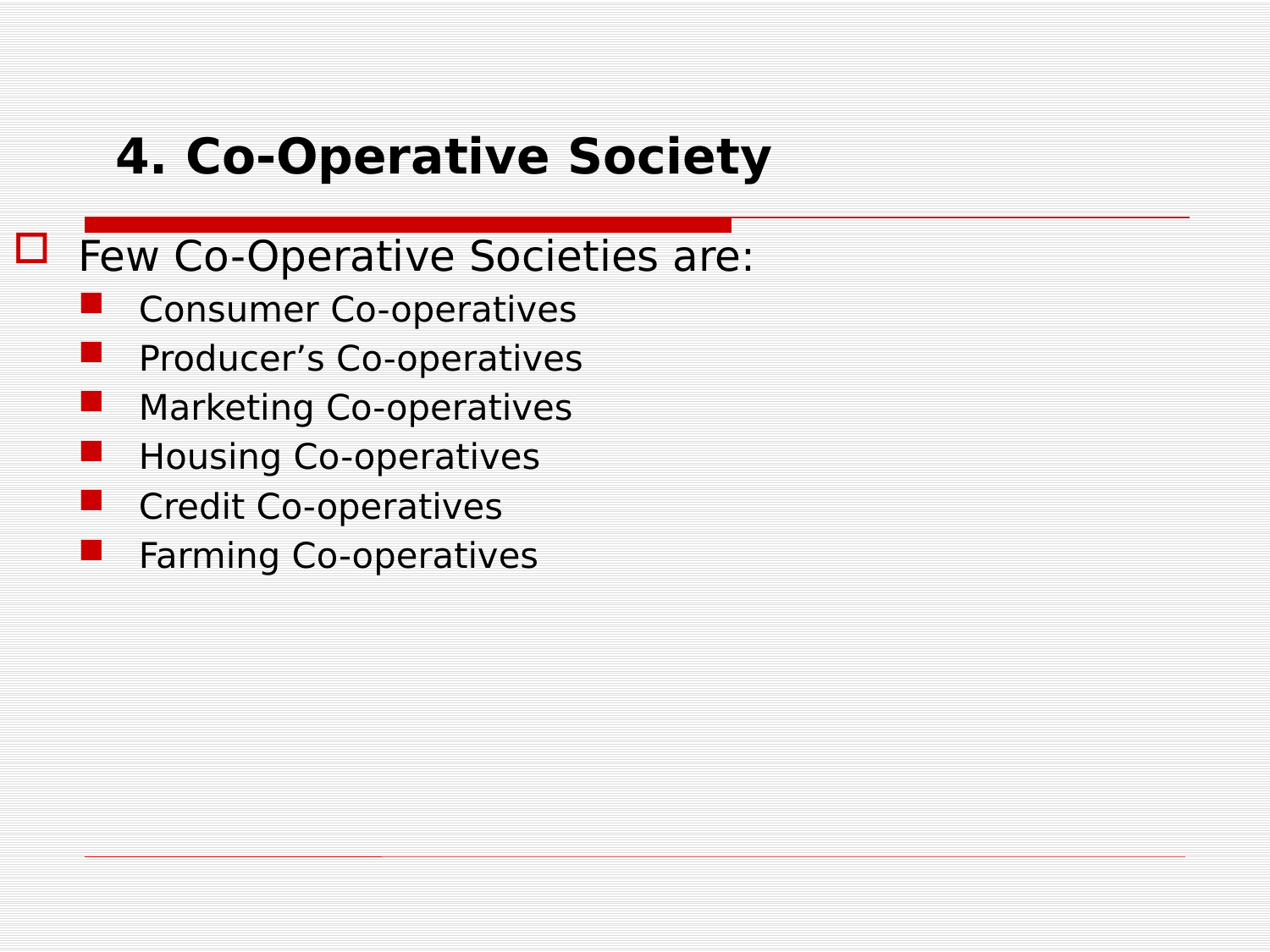

# 4. Co-Operative Society
Few Co-Operative Societies are:
Consumer Co-operatives
Producer’s Co-operatives
Marketing Co-operatives
Housing Co-operatives
Credit Co-operatives
Farming Co-operatives